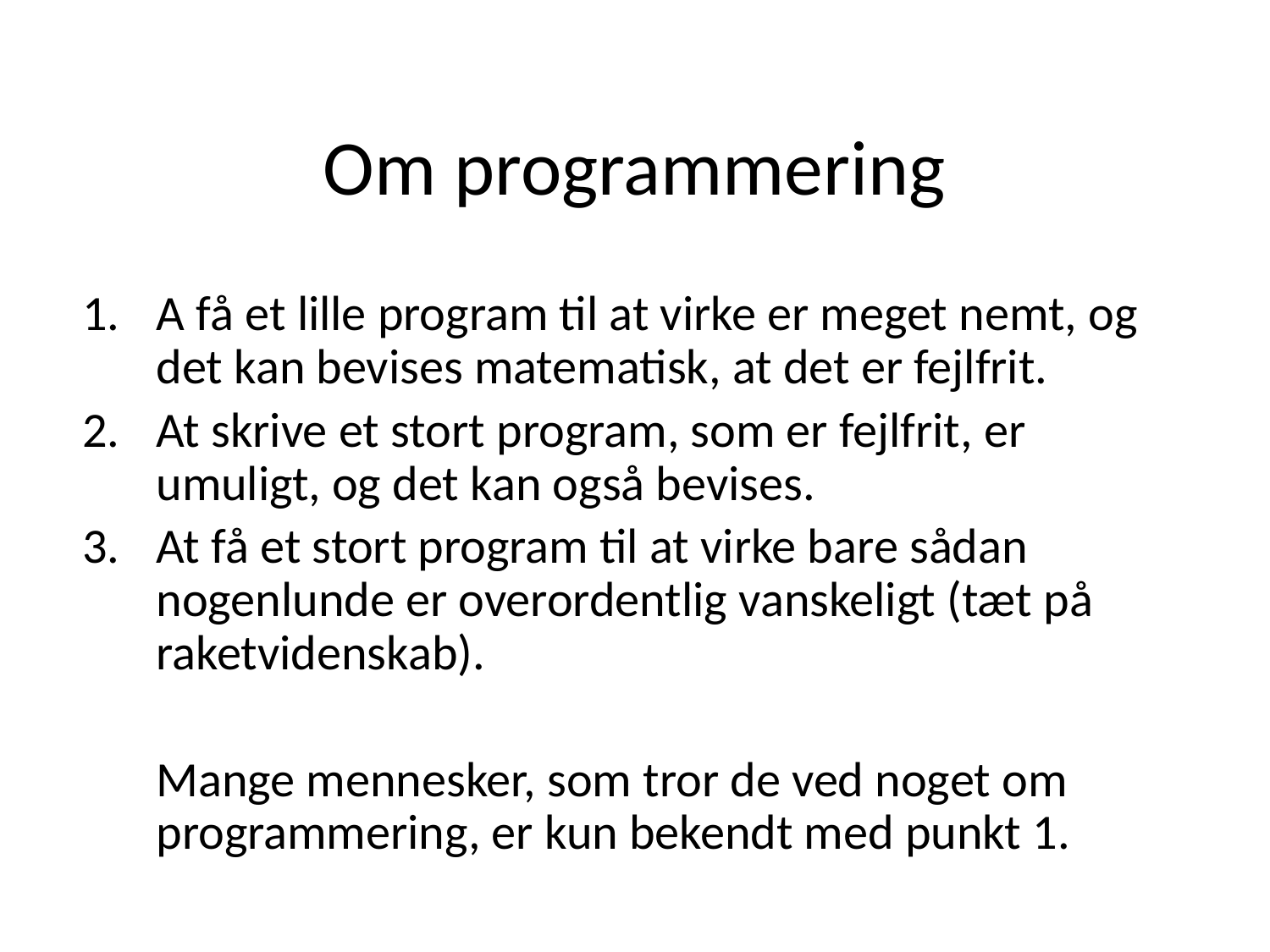

# Om programmering
A få et lille program til at virke er meget nemt, og det kan bevises matematisk, at det er fejlfrit.
At skrive et stort program, som er fejlfrit, er umuligt, og det kan også bevises.
At få et stort program til at virke bare sådan nogenlunde er overordentlig vanskeligt (tæt på raketvidenskab).

	Mange mennesker, som tror de ved noget om programmering, er kun bekendt med punkt 1.